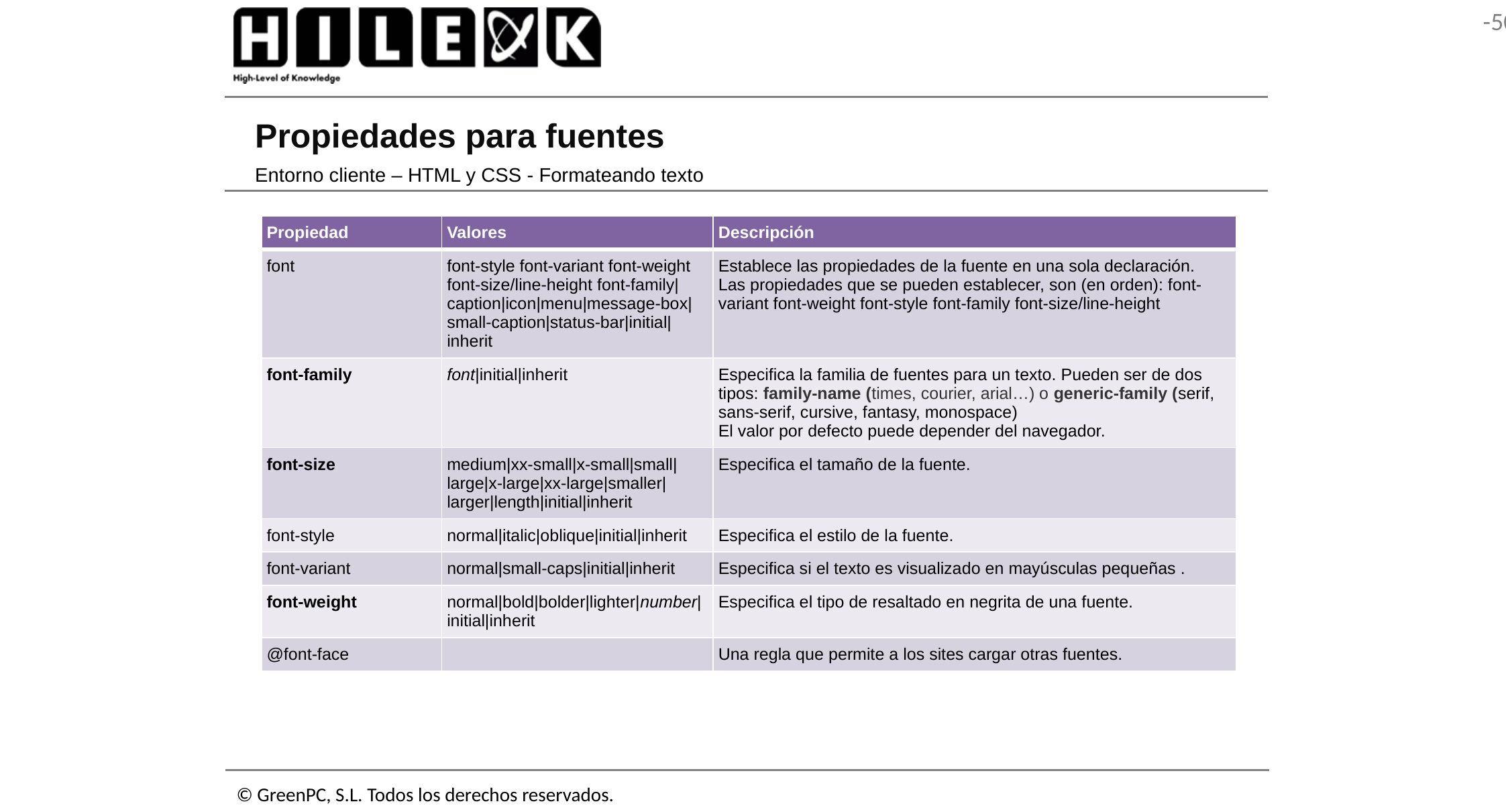

# Propiedades para fuentes
Entorno cliente – HTML y CSS - Formateando texto

| Propiedad | Valores | Descripción |
| --- | --- | --- |
| font | font-style font-variant font-weight font-size/line-height font-family|caption|icon|menu|message-box|small-caption|status-bar|initial|inherit | Establece las propiedades de la fuente en una sola declaración. Las propiedades que se pueden establecer, son (en orden): font-variant font-weight font-style font-family font-size/line-height |
| font-family | font|initial|inherit | Especifica la familia de fuentes para un texto. Pueden ser de dos tipos: family-name (times, courier, arial…) o generic-family (serif, sans-serif, cursive, fantasy, monospace) El valor por defecto puede depender del navegador. |
| font-size | medium|xx-small|x-small|small|large|x-large|xx-large|smaller|larger|length|initial|inherit | Especifica el tamaño de la fuente. |
| font-style | normal|italic|oblique|initial|inherit | Especifica el estilo de la fuente. |
| font-variant | normal|small-caps|initial|inherit | Especifica si el texto es visualizado en mayúsculas pequeñas . |
| font-weight | normal|bold|bolder|lighter|number|initial|inherit | Especifica el tipo de resaltado en negrita de una fuente. |
| @font-face |  | Una regla que permite a los sites cargar otras fuentes. |